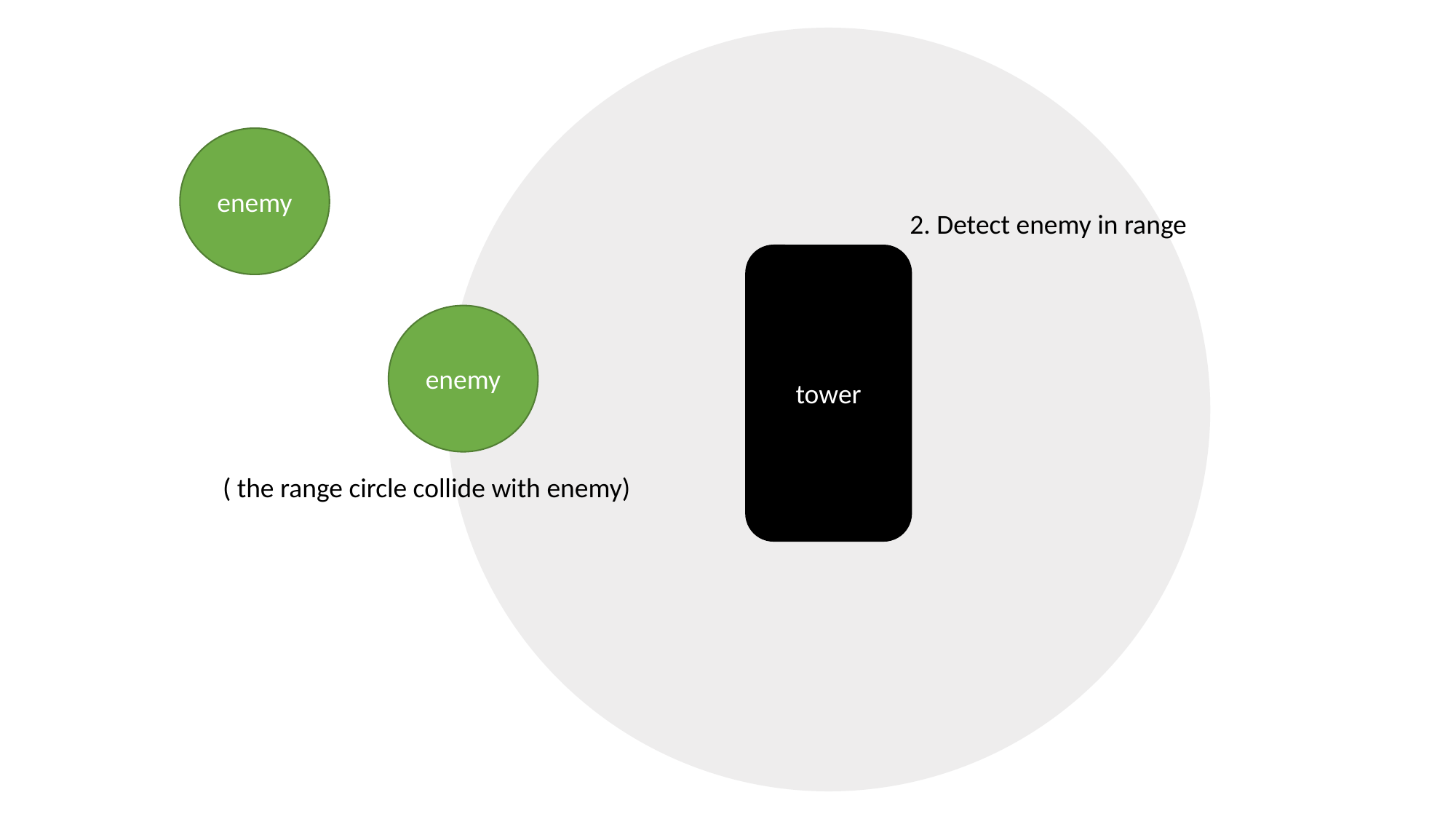

enemy
2. Detect enemy in range
tower
enemy
( the range circle collide with enemy)